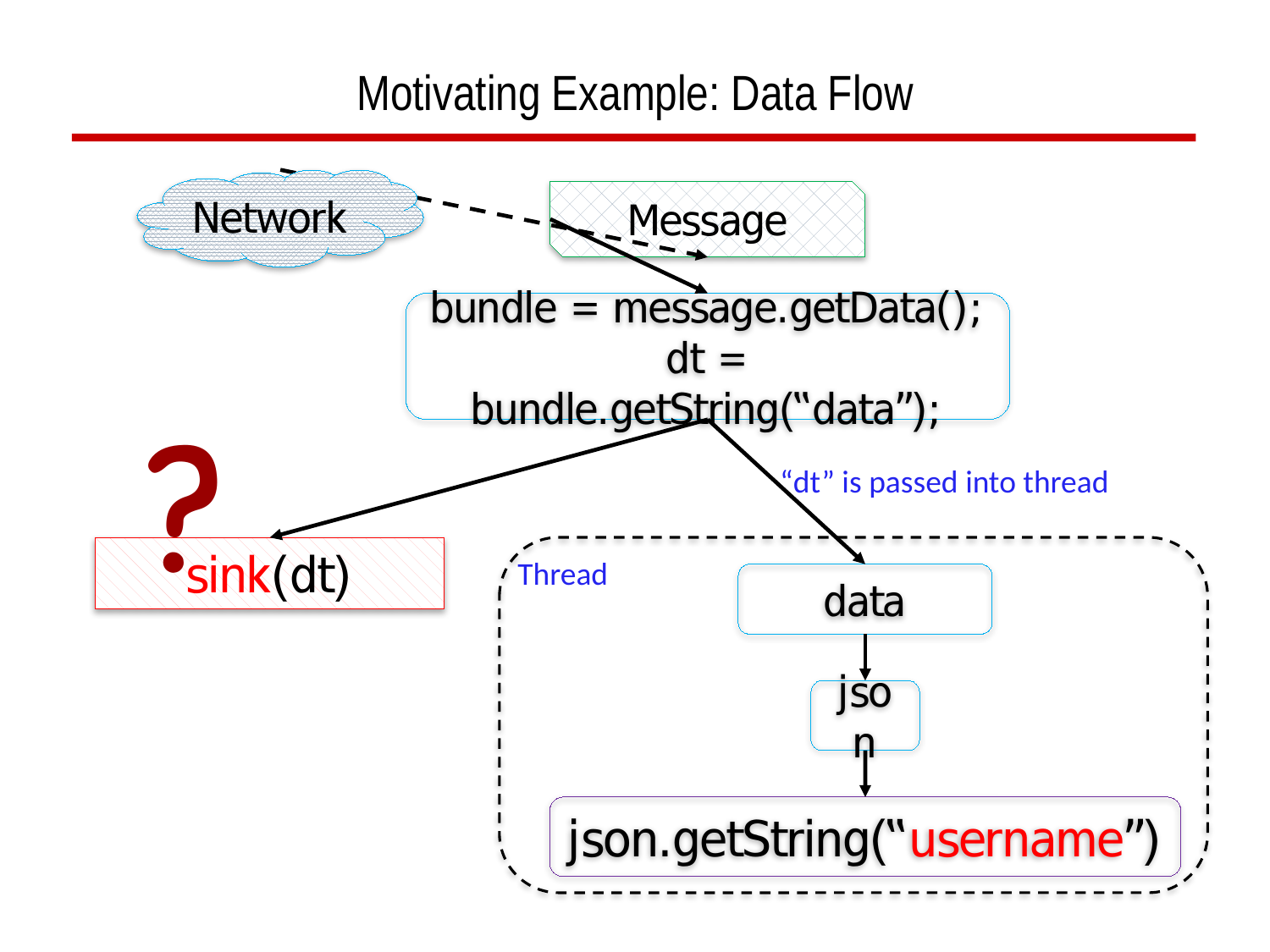

# Motivating Example: Data Flow
Network
Message
bundle = message.getData();
dt = bundle.getString(“data”);
?
“dt” is passed into thread
sink(dt)

Thread
data
json
json.getString(“username”)